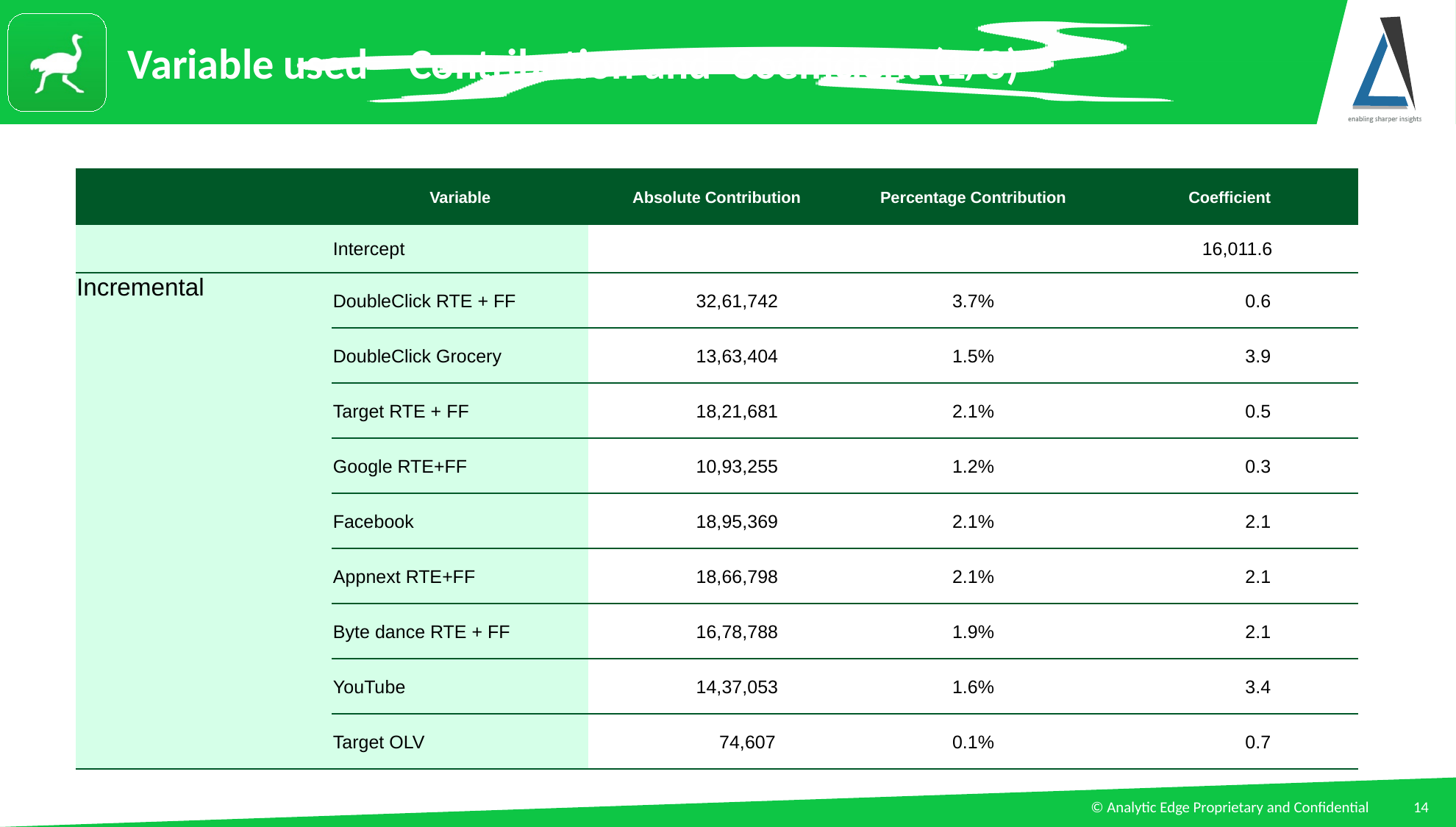

# Variable used – Contribution and  Coefficient (1/3)
|  | Variable | Absolute Contribution | Percentage Contribution | Coefficient |
| --- | --- | --- | --- | --- |
|  | Intercept |  |  | 16,011.6 |
| Incremental | DoubleClick RTE + FF | 32,61,742 | 3.7% | 0.6 |
|  | DoubleClick Grocery | 13,63,404 | 1.5% | 3.9 |
|  | Target RTE + FF | 18,21,681 | 2.1% | 0.5 |
|  | Google RTE+FF | 10,93,255 | 1.2% | 0.3 |
|  | Facebook | 18,95,369 | 2.1% | 2.1 |
|  | Appnext RTE+FF | 18,66,798 | 2.1% | 2.1 |
|  | Byte dance RTE + FF | 16,78,788 | 1.9% | 2.1 |
|  | YouTube | 14,37,053 | 1.6% | 3.4 |
|  | Target OLV | 74,607 | 0.1% | 0.7 |
© Analytic Edge Proprietary and Confidential
14